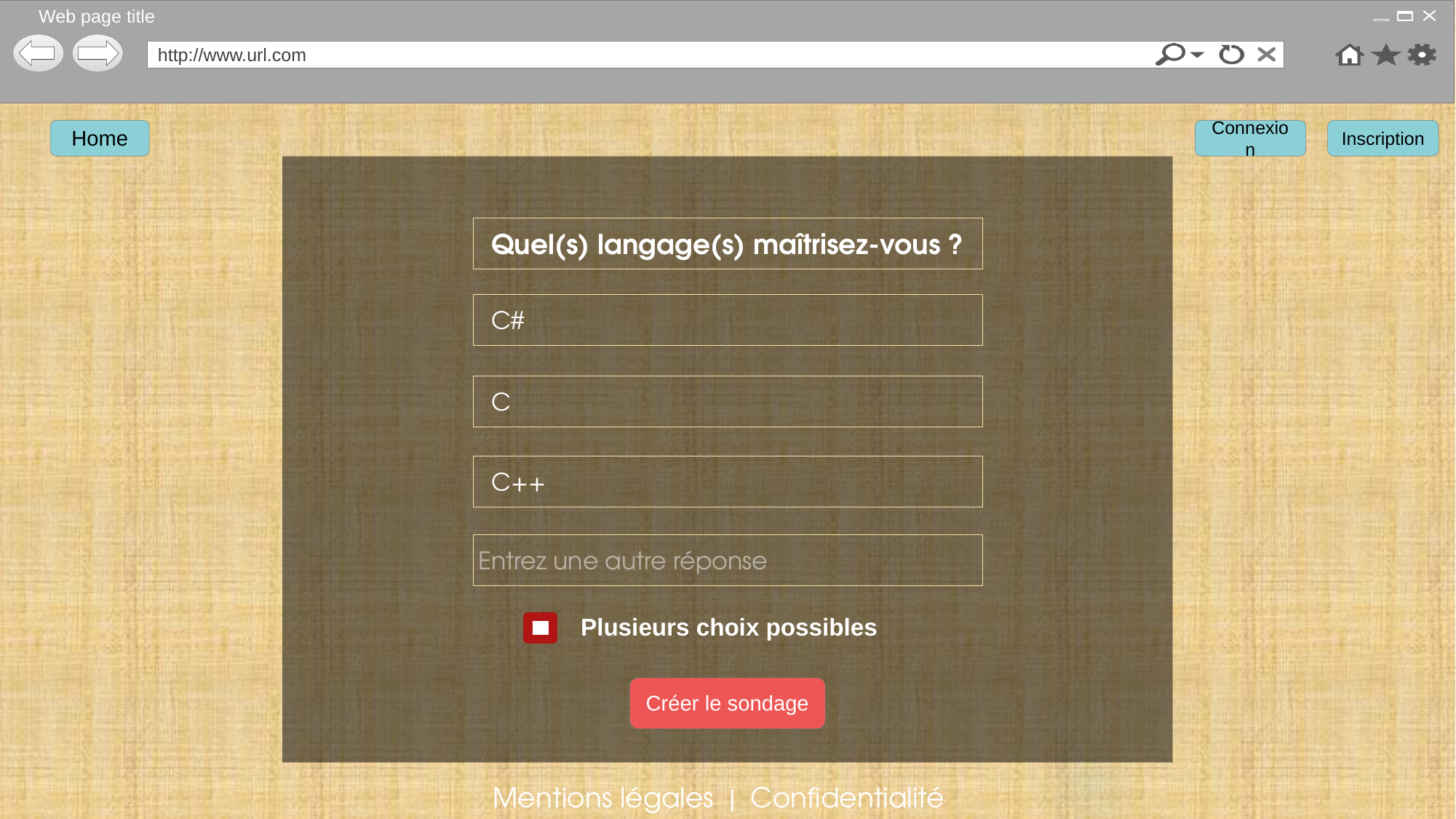

Créer un sondage
(avec saisie – 1 seul choix possible)
Home
Connexion
Inscription

Quel(s) langage(s) maîtrisez-vous ?
  C#
  C
  C++
Entrez une autre réponse
        Plusieurs choix possibles

Créer le sondage
Mentions légales  |  Confidentialité